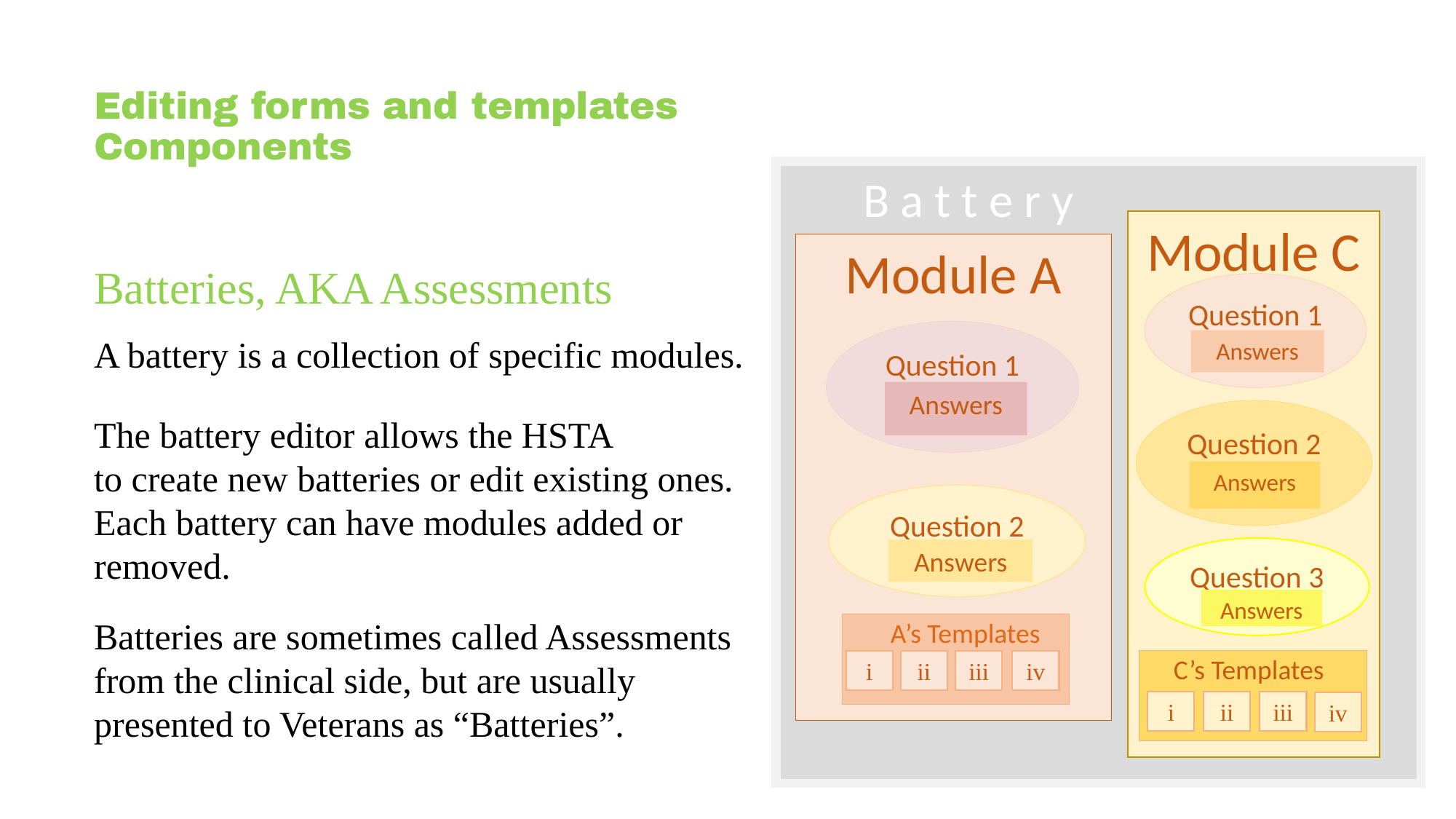

# Editing forms and templates Components

B a t t e r y
Module C
Module A
Question 1
Answers
Question 2
Answers
Batteries, AKA Assessments
A battery is a collection of specific modules.
The battery editor allows the HSTA
to create new batteries or edit existing ones.
Each battery can have modules added or
removed.
Batteries are sometimes called Assessments
from the clinical side, but are usually
presented to Veterans as “Batteries”.

Question 1 1 1
Answers
Question 2
Answers
Question 3 3
Answers
A’s Templates

iv
i
ii
iii
C’s Templates

iv
i
ii
iii